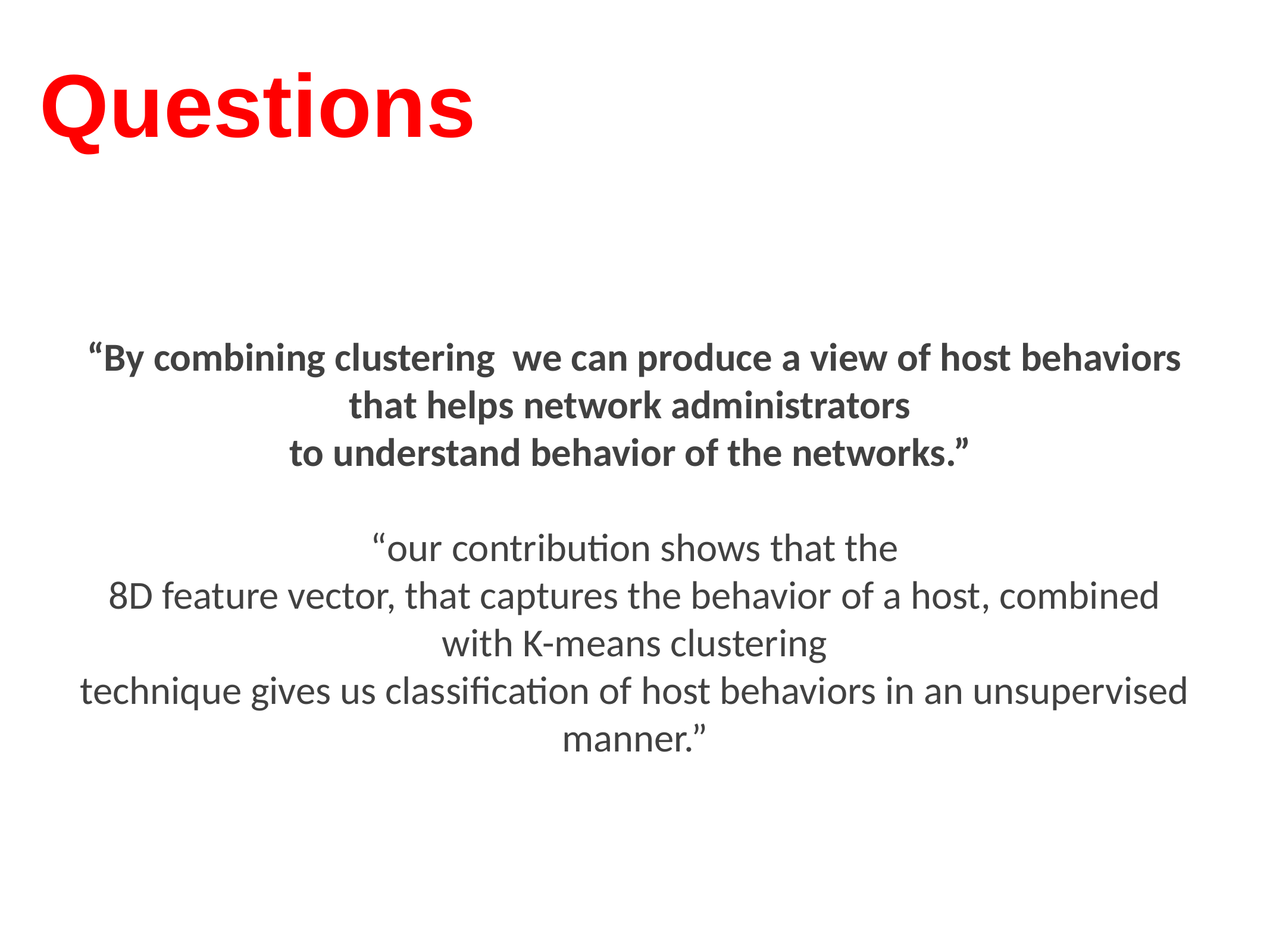

# Questions
“By combining clustering  we can produce a view of host behaviors that helps network administrators
to understand behavior of the networks.”

“our contribution shows that the
8D feature vector, that captures the behavior of a host, combined with K-means clustering
technique gives us classification of host behaviors in an unsupervised manner.”
31